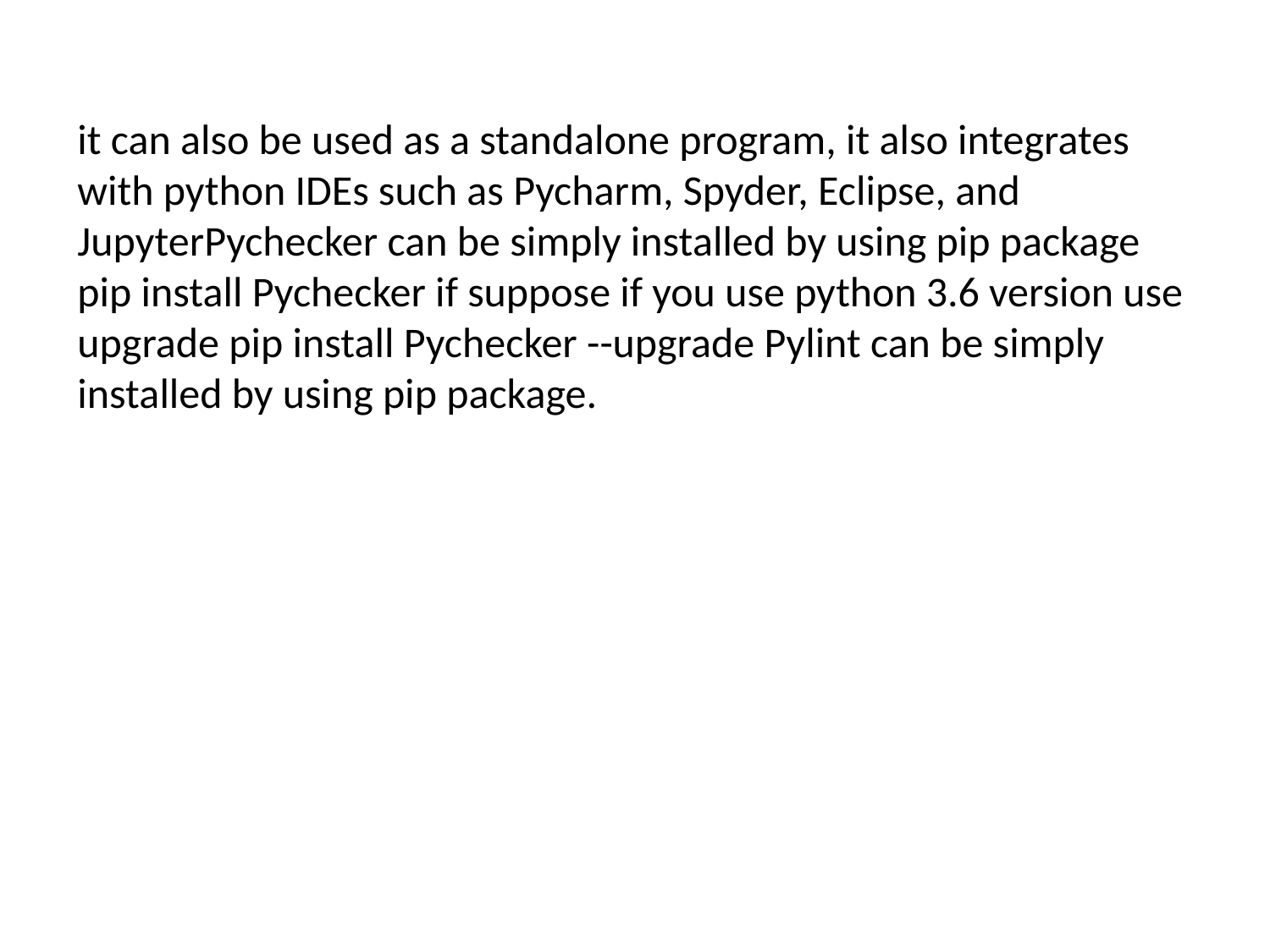

it can also be used as a standalone program, it also integrates with python IDEs such as Pycharm, Spyder, Eclipse, and JupyterPychecker can be simply installed by using pip package pip install Pychecker if suppose if you use python 3.6 version use upgrade pip install Pychecker --upgrade Pylint can be simply installed by using pip package.